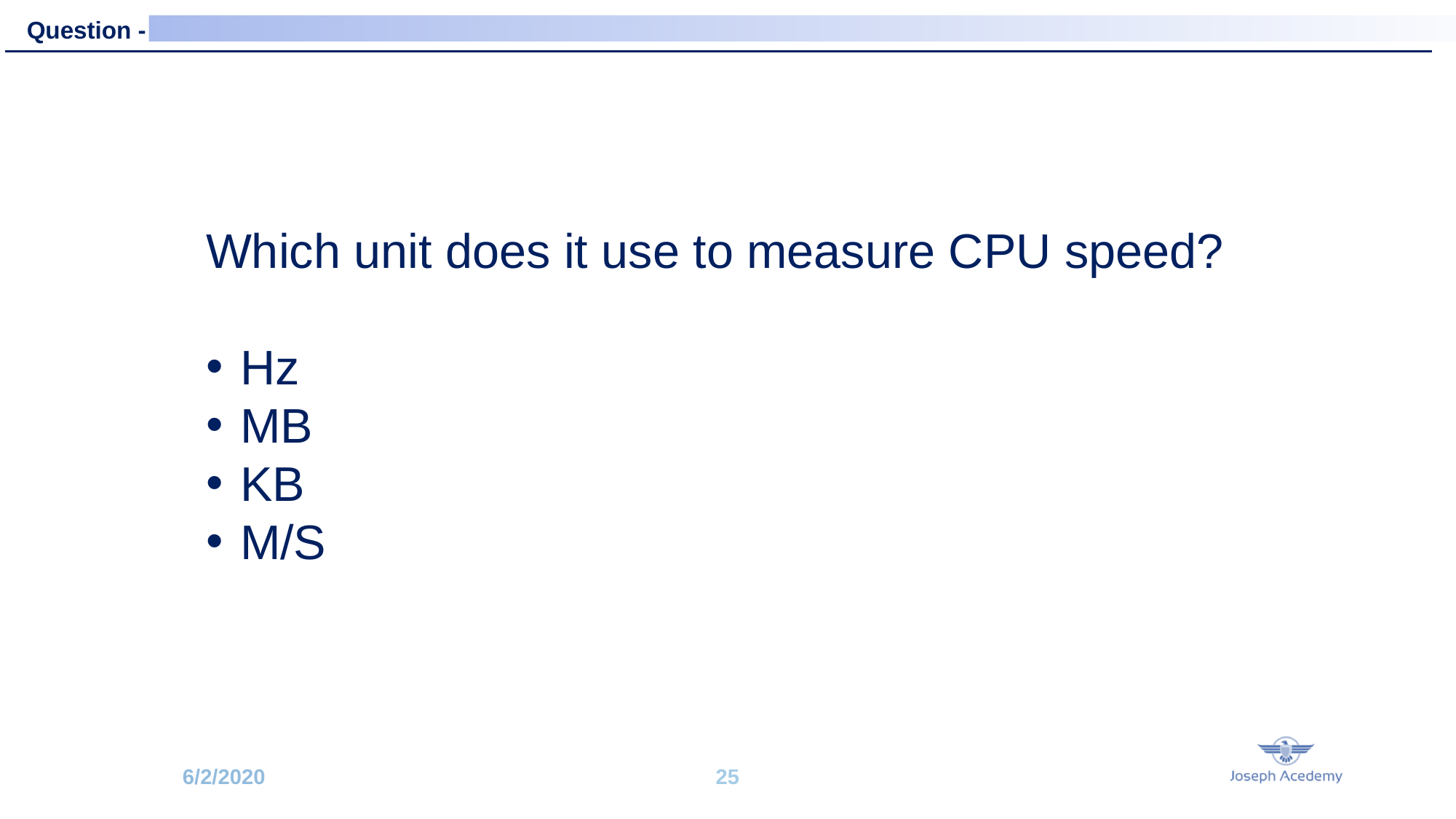

Question - C

Which unit does it use to measure CPU speed?

Hz
MB
KB
M/S

C:\>python program.py
Hello world
6/2/2020
25